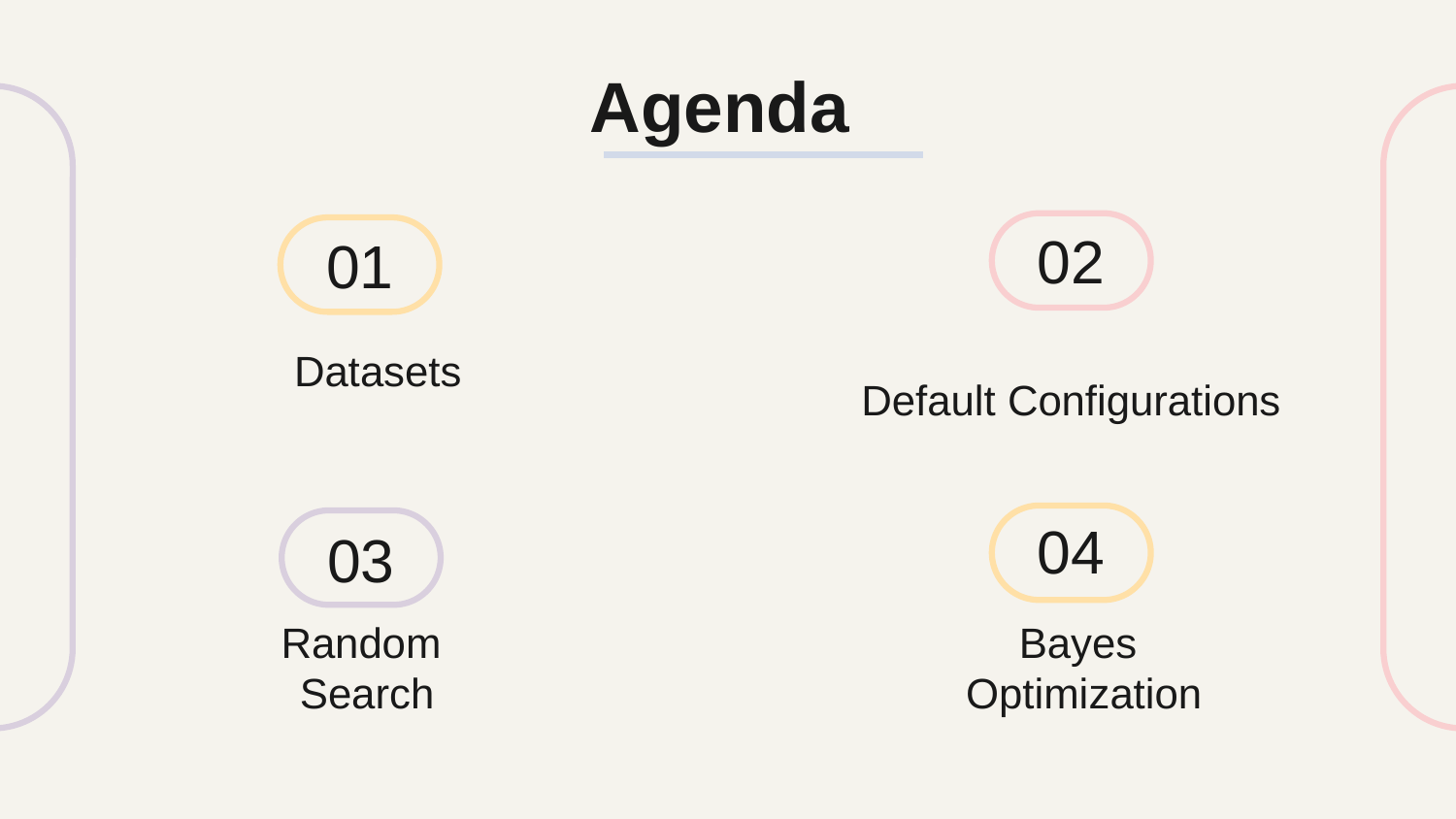

Agenda
02
01

# Datasets
Default Configurations
04

03

Random
 Search
Bayes
 Optimization